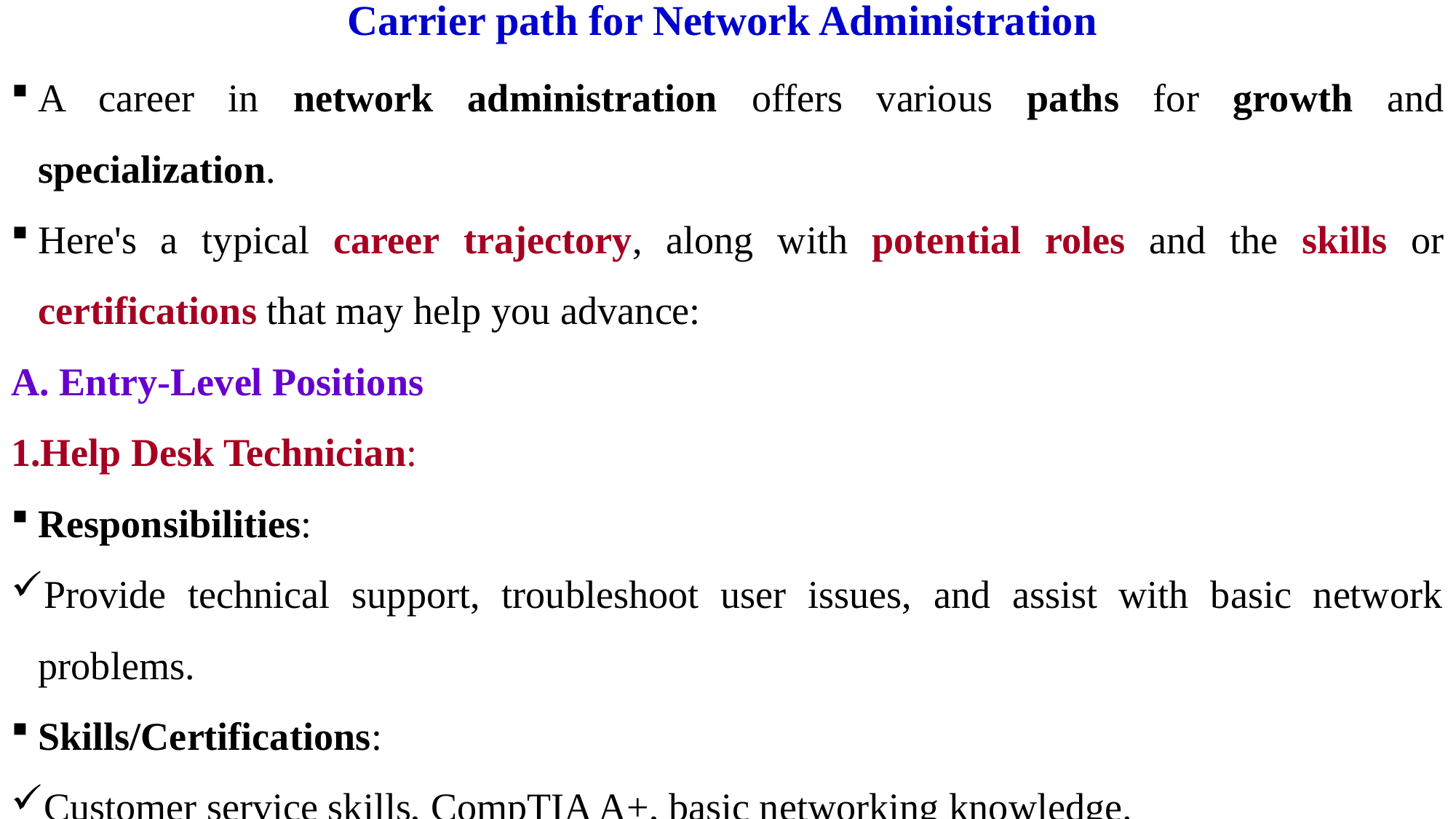

# Carrier path for Network Administration
A career in network administration offers various paths for growth and specialization.
Here's a typical career trajectory, along with potential roles and the skills or certifications that may help you advance:
A. Entry-Level Positions
Help Desk Technician:
Responsibilities:
Provide technical support, troubleshoot user issues, and assist with basic network problems.
Skills/Certifications:
Customer service skills, CompTIA A+, basic networking knowledge.

107